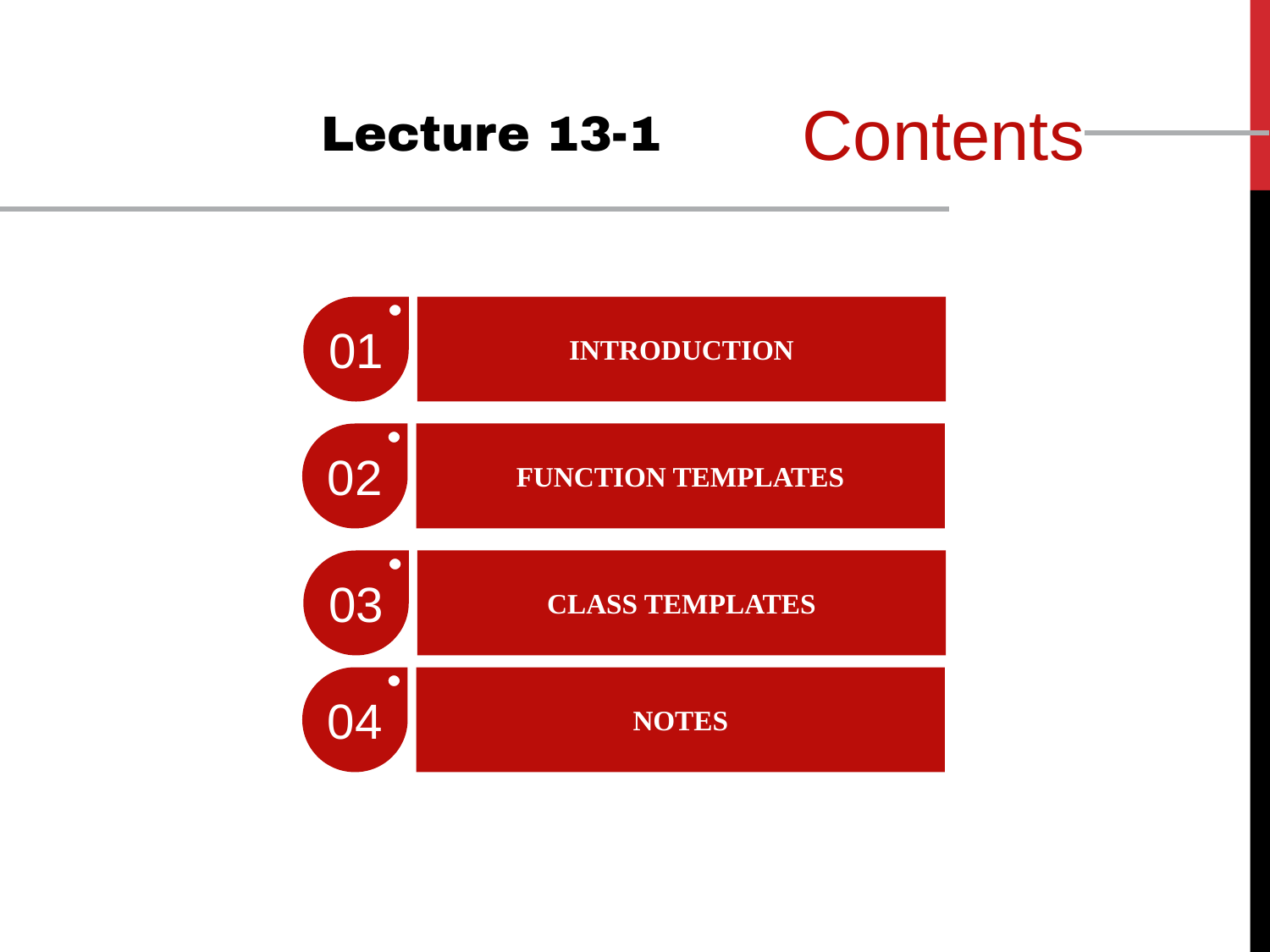

Contents

Lecture 13-1
01
Introduction
02
Function Templates
03
Class Templates
04
Notes